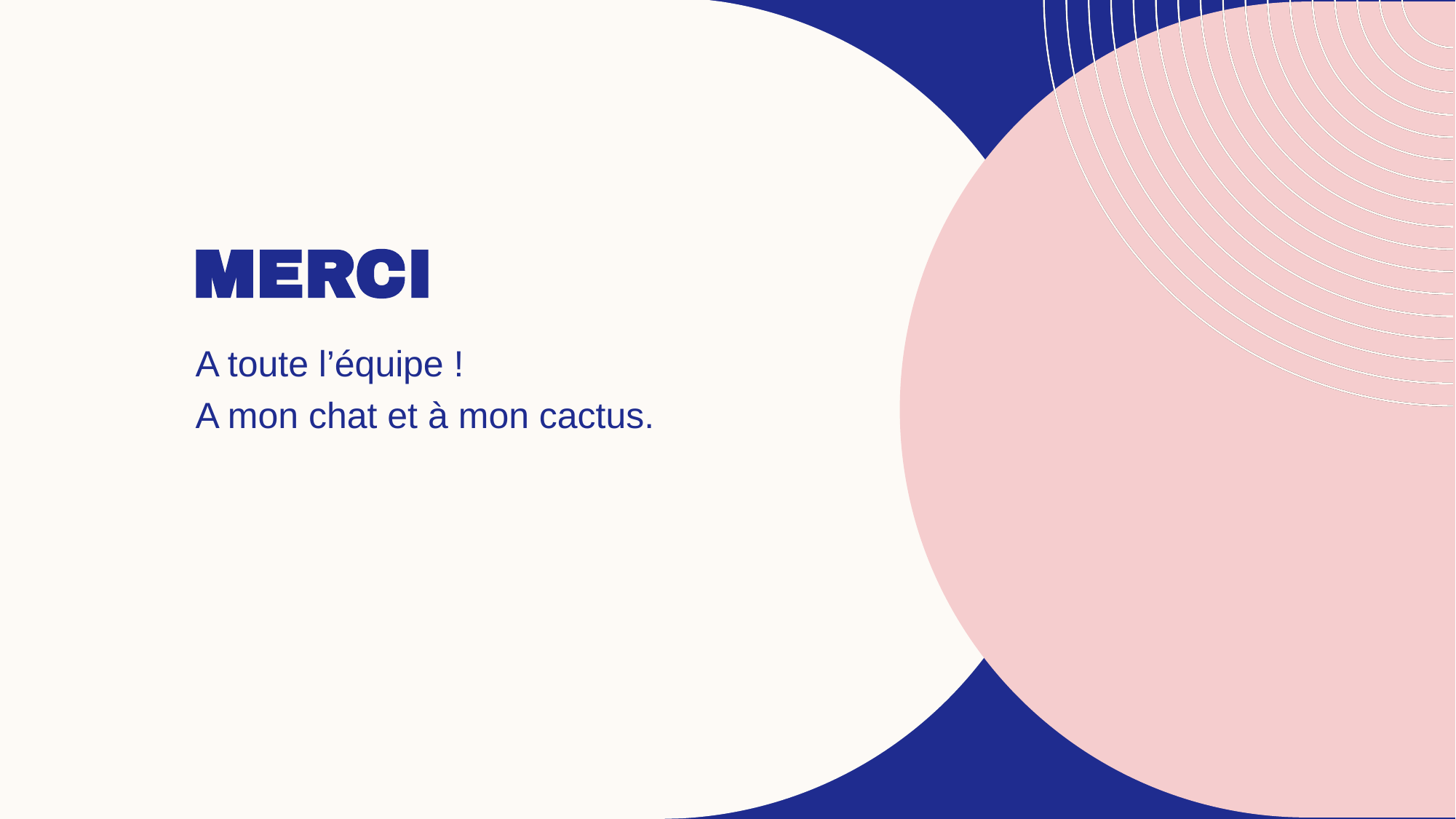

# Merci
A toute l’équipe !
A mon chat et à mon cactus.